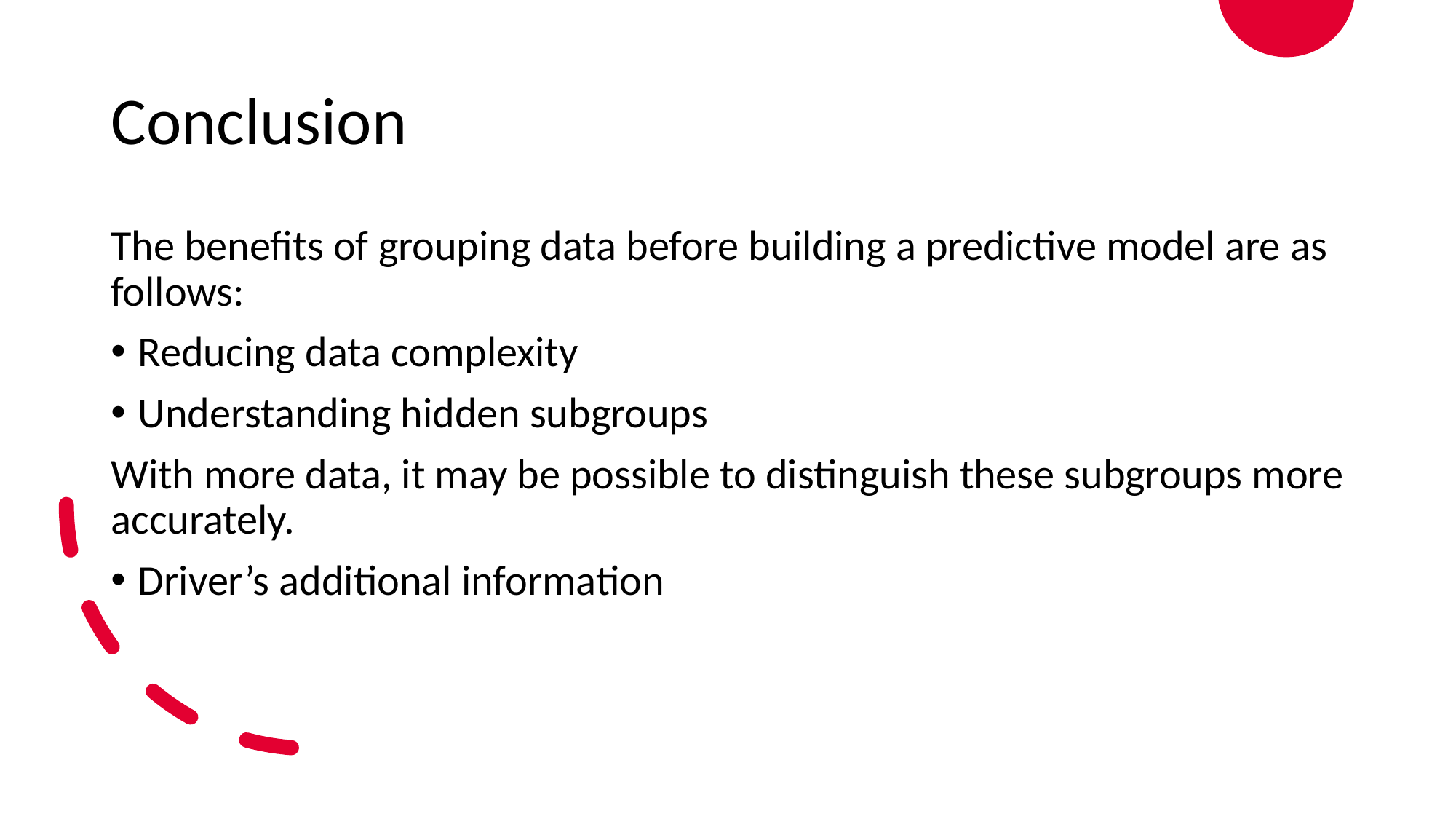

# Conclusion
The benefits of grouping data before building a predictive model are as follows:
Reducing data complexity
Understanding hidden subgroups
With more data, it may be possible to distinguish these subgroups more accurately.
Driver’s additional information